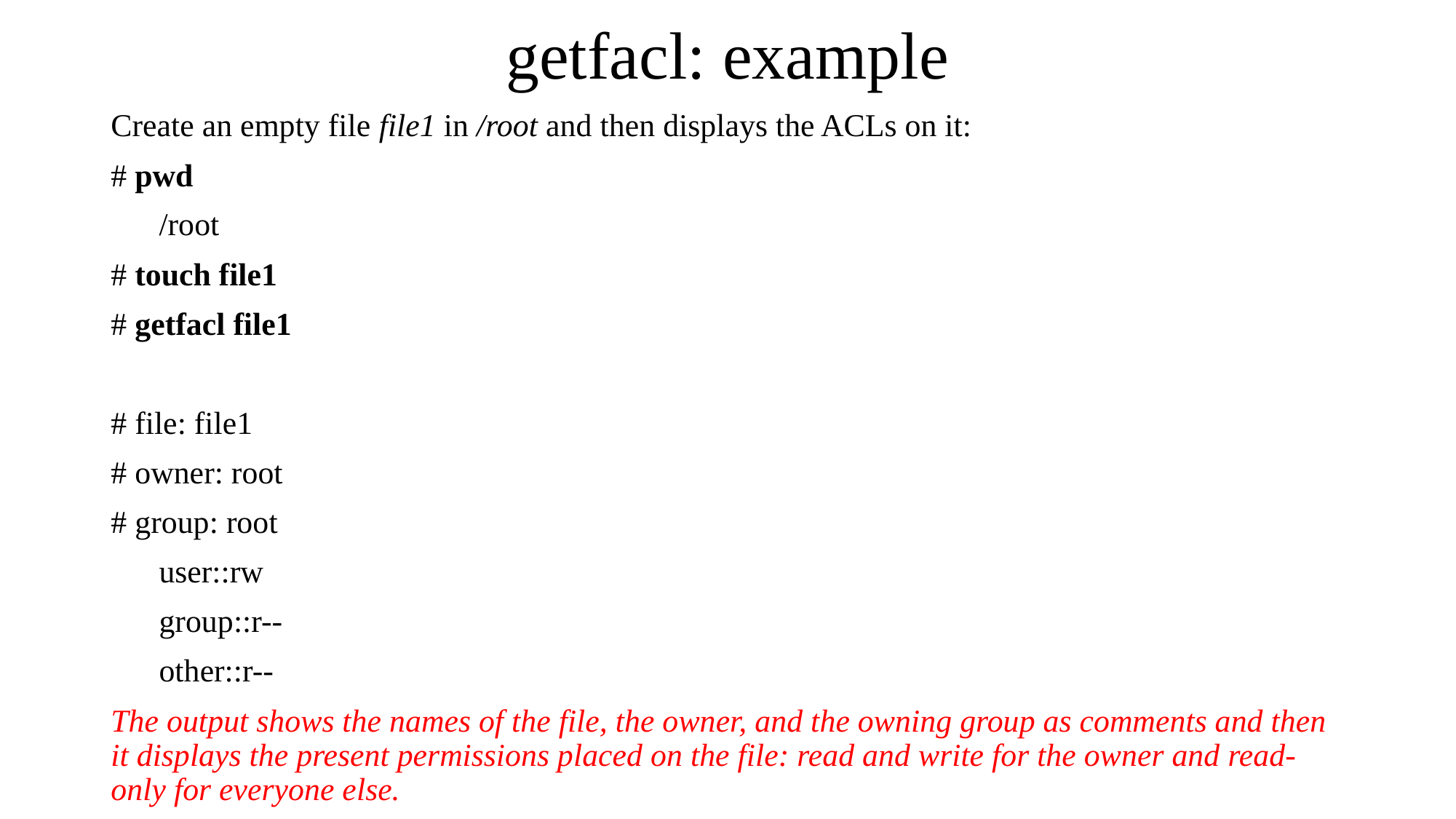

# getfacl: example
Create an empty file file1 in /root and then displays the ACLs on it:
# pwd
      /root
# touch file1
# getfacl file1

# file: file1
# owner: root
# group: root
      user::rw
      group::r--
      other::r--
The output shows the names of the file, the owner, and the owning group as comments and then it displays the present permissions placed on the file: read and write for the owner and read-only for everyone else.